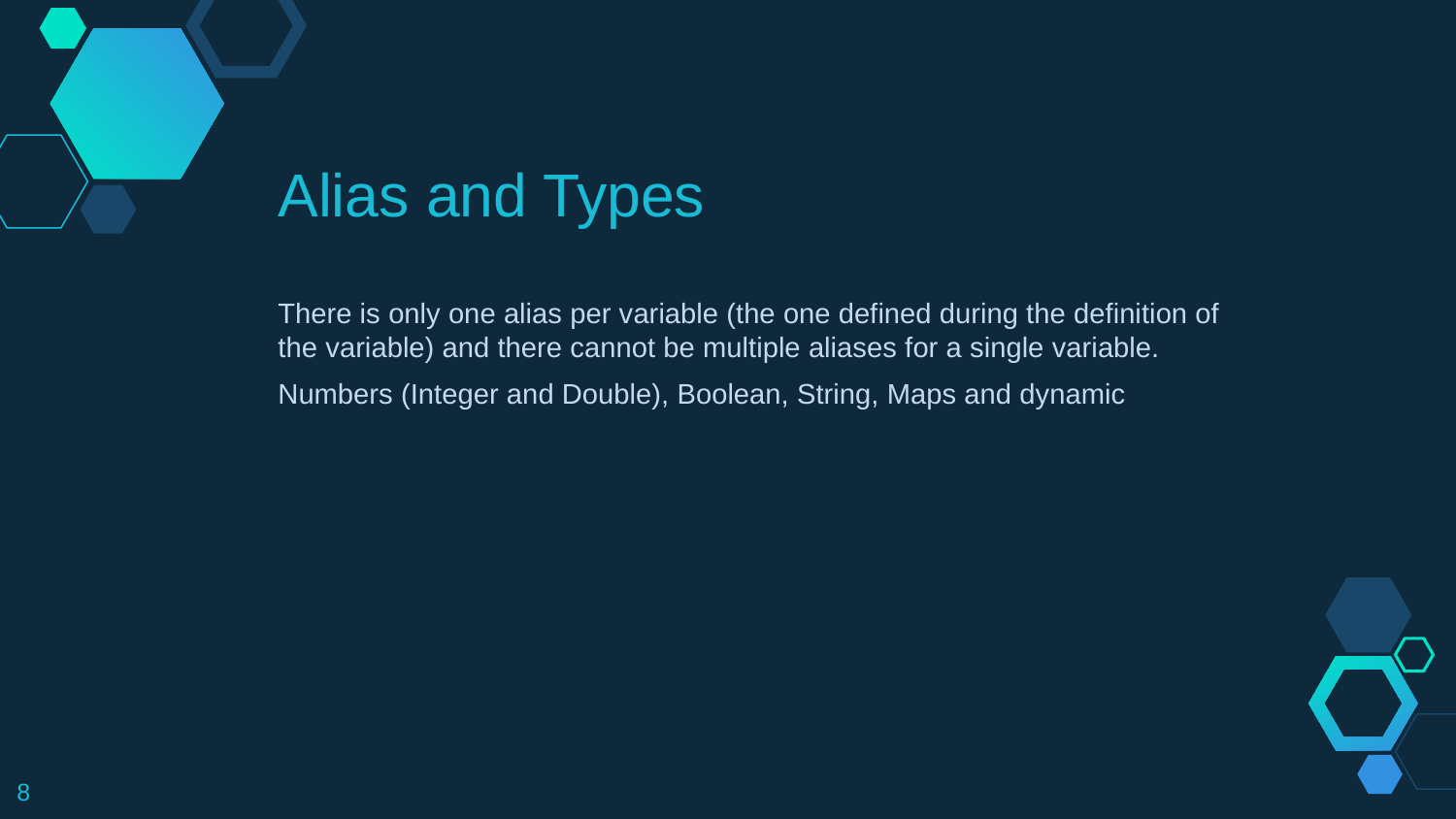

Alias and Types
There is only one alias per variable (the one defined during the definition of the variable) and there cannot be multiple aliases for a single variable.
Numbers (Integer and Double), Boolean, String, Maps and dynamic
8